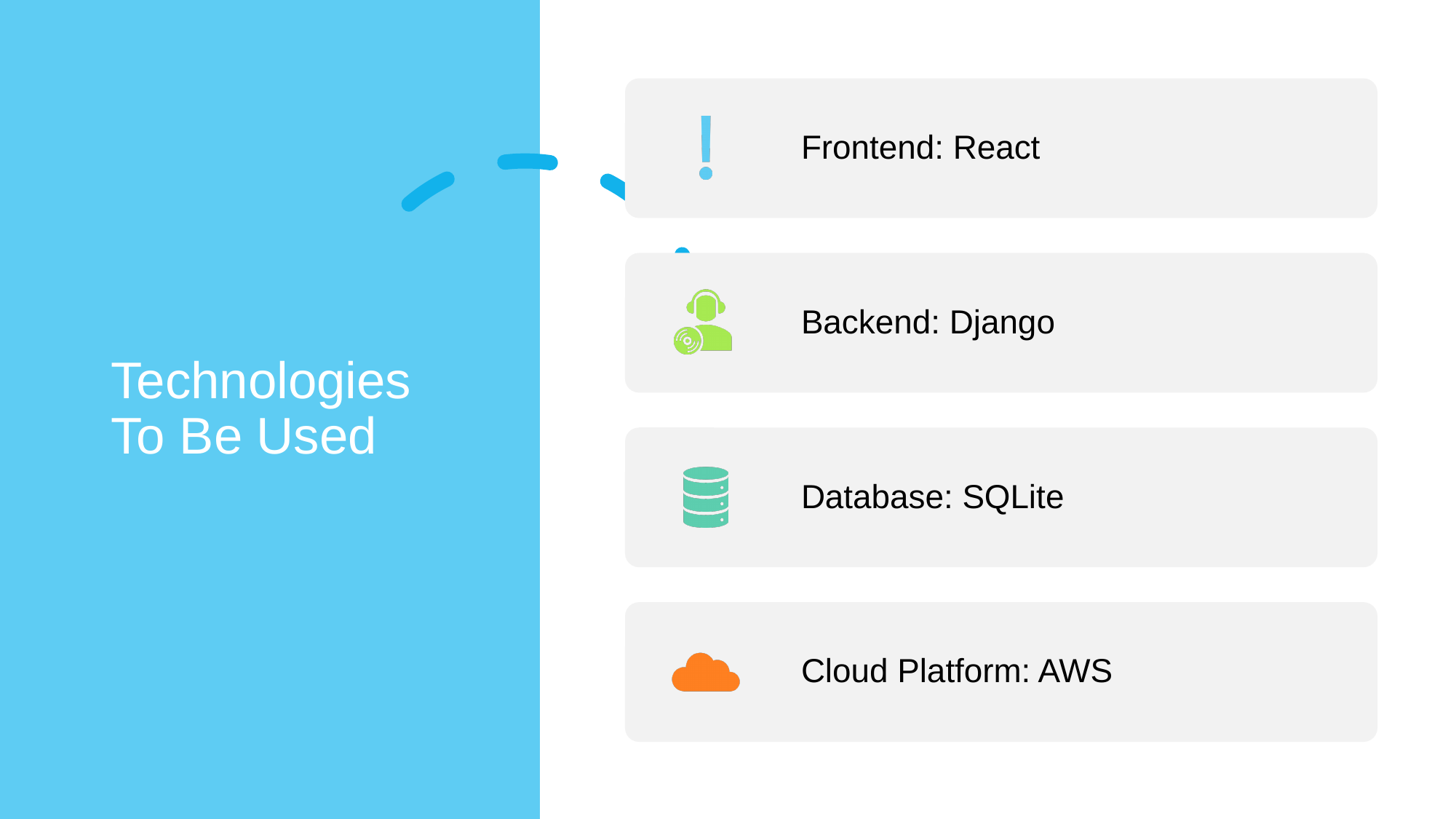

# Technologies To Be Used
Frontend: React
Backend: Django
Database: SQLite
Cloud Platform: AWS